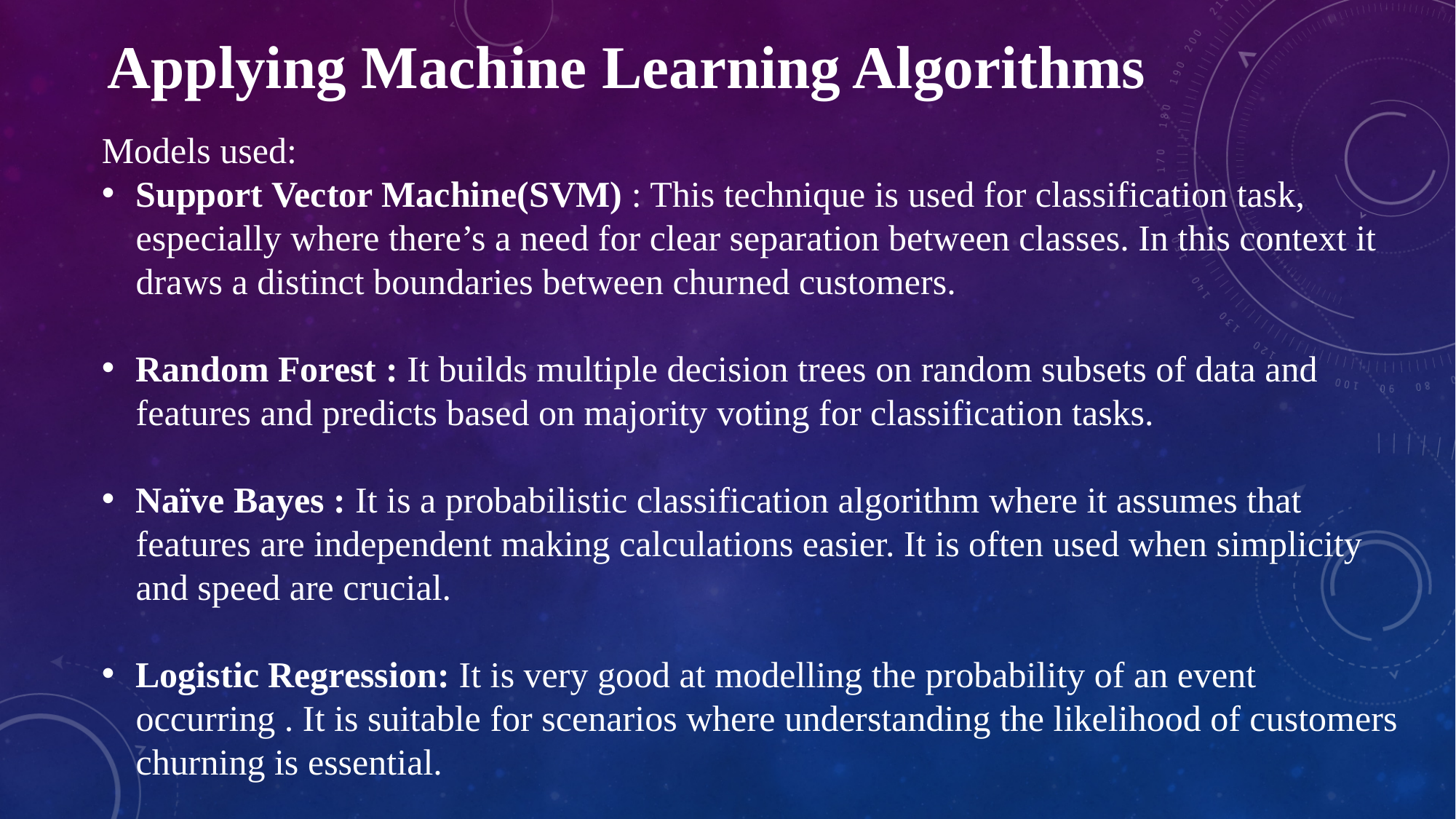

Applying Machine Learning Algorithms
Models used:
Support Vector Machine(SVM) : This technique is used for classification task, especially where there’s a need for clear separation between classes. In this context it draws a distinct boundaries between churned customers.

Random Forest : It builds multiple decision trees on random subsets of data and features and predicts based on majority voting for classification tasks.

Naïve Bayes : It is a probabilistic classification algorithm where it assumes that features are independent making calculations easier. It is often used when simplicity and speed are crucial.

Logistic Regression: It is very good at modelling the probability of an event occurring . It is suitable for scenarios where understanding the likelihood of customers churning is essential.